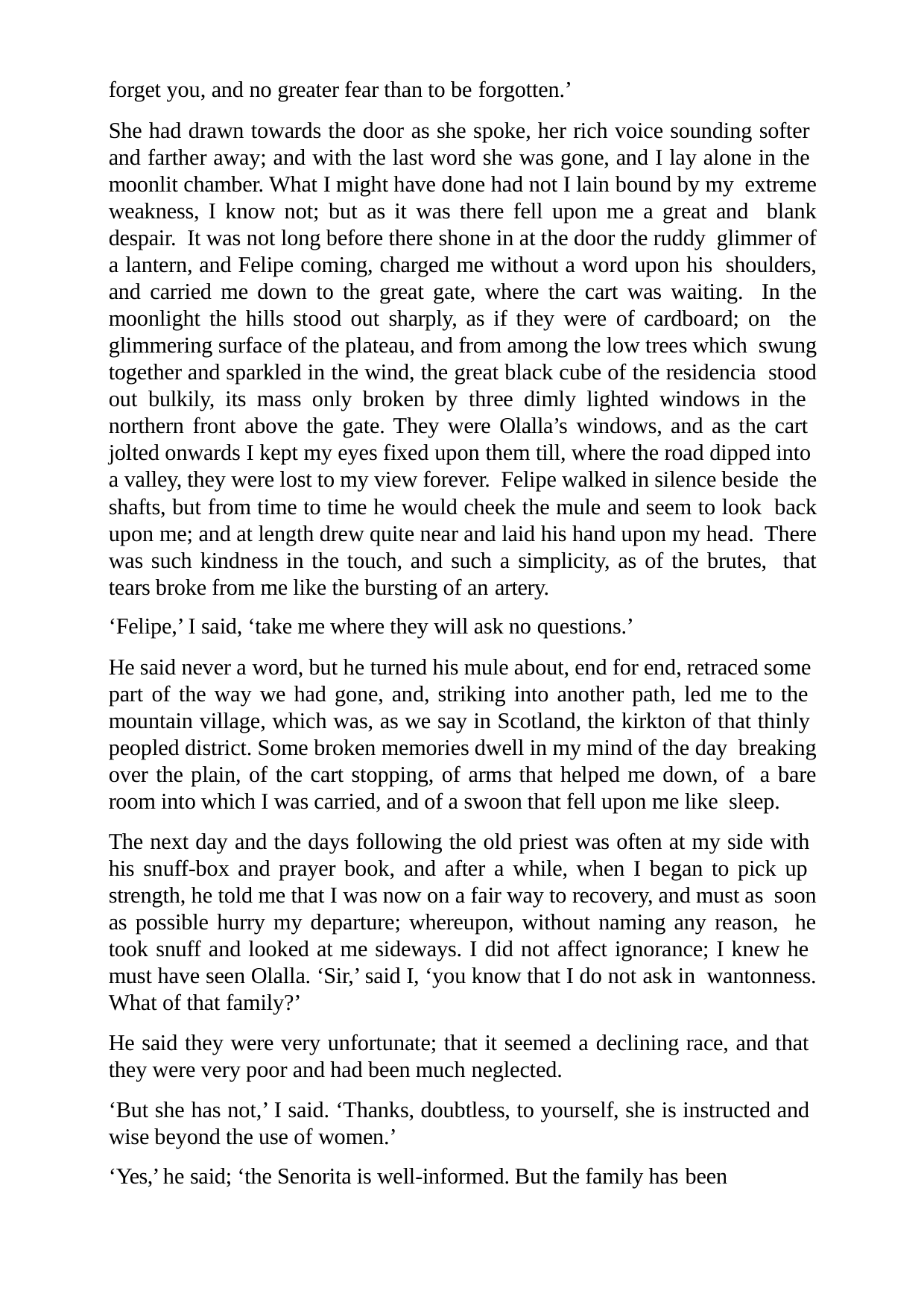

forget you, and no greater fear than to be forgotten.’
She had drawn towards the door as she spoke, her rich voice sounding softer  and farther away; and with the last word she was gone, and I lay alone in the  moonlit chamber. What I might have done had not I lain bound by my  extreme weakness, I know not; but as it was there fell upon me a great and  blank despair. It was not long before there shone in at the door the ruddy  glimmer of a lantern, and Felipe coming, charged me without a word upon his  shoulders, and carried me down to the great gate, where the cart was waiting.  In the moonlight the hills stood out sharply, as if they were of cardboard; on  the glimmering surface of the plateau, and from among the low trees which  swung together and sparkled in the wind, the great black cube of the residencia  stood out bulkily, its mass only broken by three dimly lighted windows in the  northern front above the gate. They were Olalla’s windows, and as the cart  jolted onwards I kept my eyes fixed upon them till, where the road dipped into  a valley, they were lost to my view forever. Felipe walked in silence beside  the shafts, but from time to time he would cheek the mule and seem to look  back upon me; and at length drew quite near and laid his hand upon my head.  There was such kindness in the touch, and such a simplicity, as of the brutes,  that tears broke from me like the bursting of an artery.
‘Felipe,’ I said, ‘take me where they will ask no questions.’
He said never a word, but he turned his mule about, end for end, retraced some  part of the way we had gone, and, striking into another path, led me to the  mountain village, which was, as we say in Scotland, the kirkton of that thinly  peopled district. Some broken memories dwell in my mind of the day  breaking over the plain, of the cart stopping, of arms that helped me down, of  a bare room into which I was carried, and of a swoon that fell upon me like  sleep.
The next day and the days following the old priest was often at my side with  his snuff-box and prayer book, and after a while, when I began to pick up  strength, he told me that I was now on a fair way to recovery, and must as  soon as possible hurry my departure; whereupon, without naming any reason,  he took snuff and looked at me sideways. I did not affect ignorance; I knew he  must have seen Olalla. ‘Sir,’ said I, ‘you know that I do not ask in  wantonness. What of that family?’
He said they were very unfortunate; that it seemed a declining race, and that  they were very poor and had been much neglected.
‘But she has not,’ I said. ‘Thanks, doubtless, to yourself, she is instructed and  wise beyond the use of women.’
‘Yes,’ he said; ‘the Senorita is well-informed. But the family has been